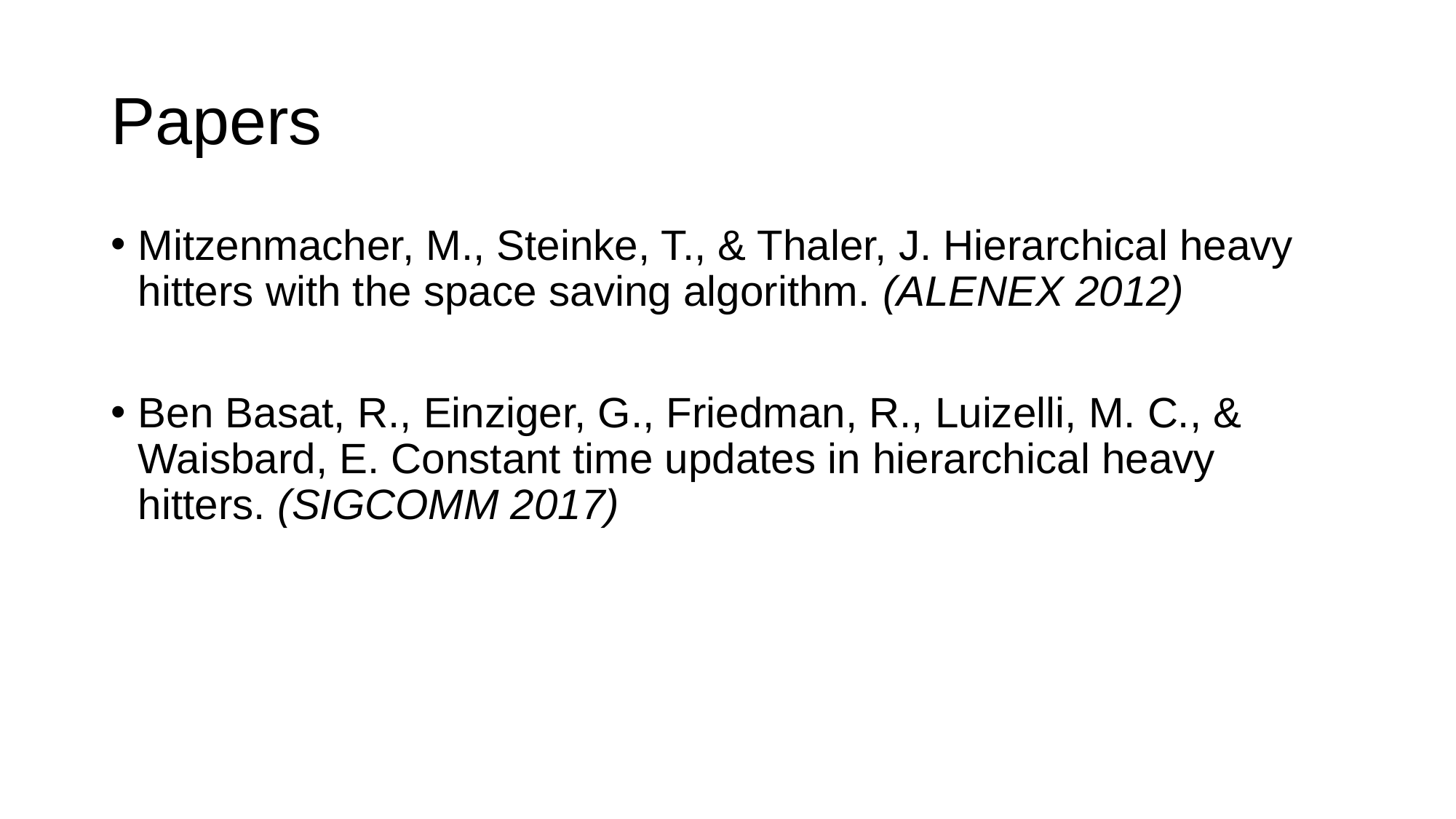

# Papers
Mitzenmacher, M., Steinke, T., & Thaler, J. Hierarchical heavy hitters with the space saving algorithm. (ALENEX 2012)

Ben Basat, R., Einziger, G., Friedman, R., Luizelli, M. C., & Waisbard, E. Constant time updates in hierarchical heavy hitters. (SIGCOMM 2017)